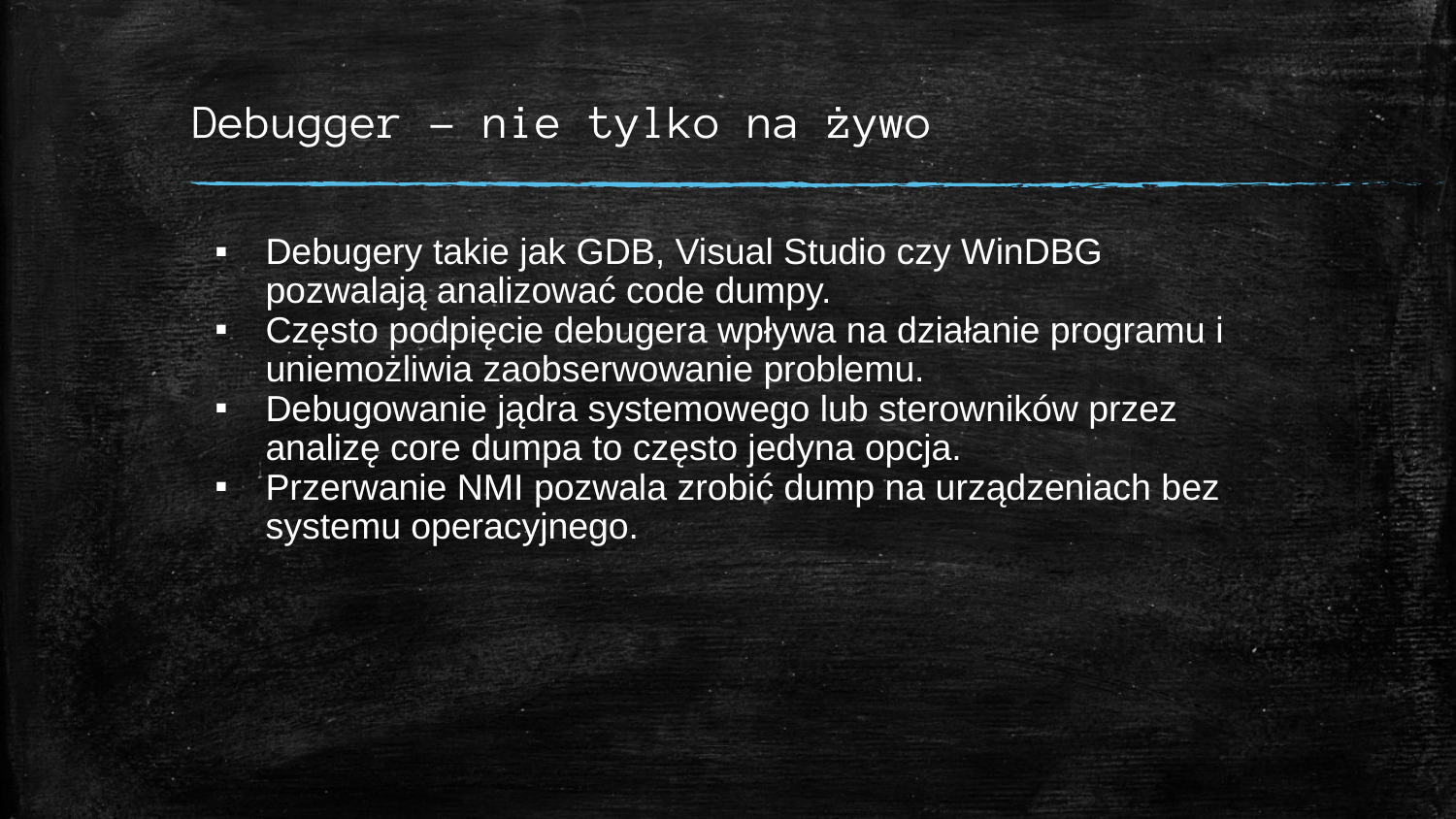

# Debugger - nie tylko na żywo
Debugery takie jak GDB, Visual Studio czy WinDBG pozwalają analizować code dumpy.
Często podpięcie debugera wpływa na działanie programu i uniemożliwia zaobserwowanie problemu.
Debugowanie jądra systemowego lub sterowników przez analizę core dumpa to często jedyna opcja.
Przerwanie NMI pozwala zrobić dump na urządzeniach bez systemu operacyjnego.